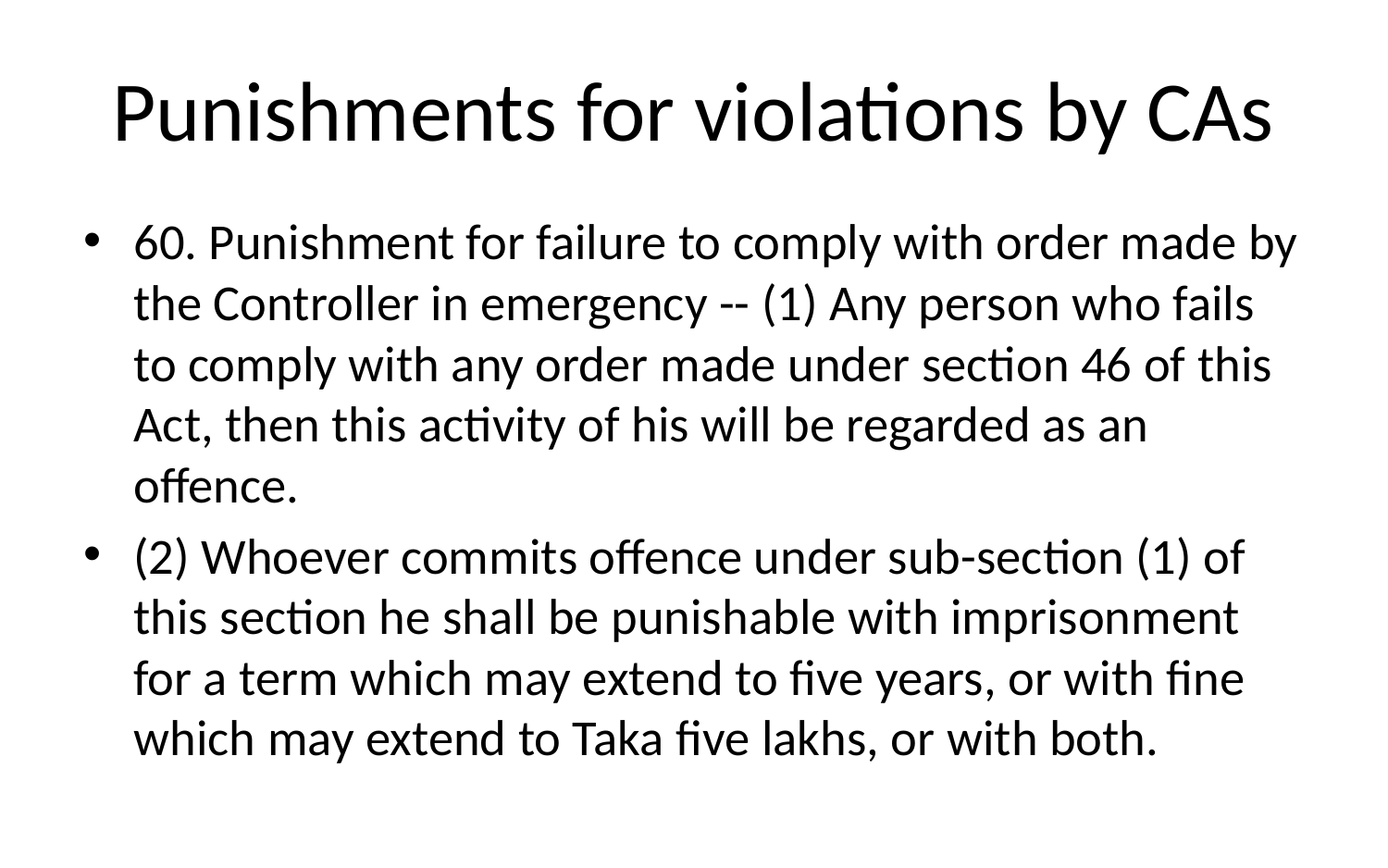

# Punishments for violations by CAs
60. Punishment for failure to comply with order made by the Controller in emergency -- (1) Any person who fails to comply with any order made under section 46 of this Act, then this activity of his will be regarded as an offence.
(2) Whoever commits offence under sub-section (1) of this section he shall be punishable with imprisonment for a term which may extend to five years, or with fine which may extend to Taka five lakhs, or with both.